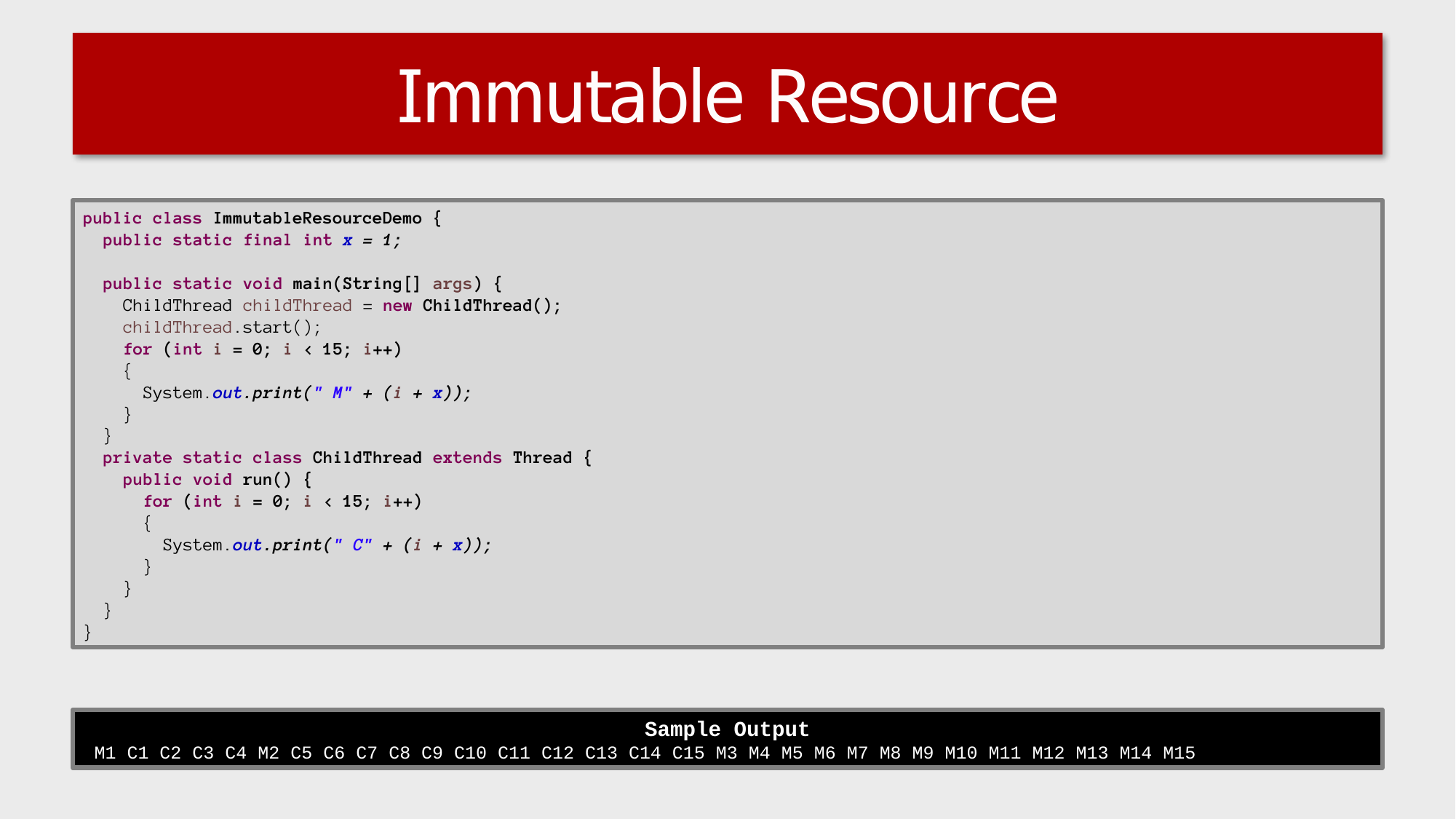

# Immutable Resource
public class ImmutableResourceDemo {
  public static final int x = 1;

  public static void main(String[] args) {
    ChildThread childThread = new ChildThread();
    childThread.start();
    for (int i = 0; i < 15; i++)
    {
      System.out.print(" M" + (i + x));
    }
  }
  private static class ChildThread extends Thread {
    public void run() {
      for (int i = 0; i < 15; i++)
      {
        System.out.print(" C" + (i + x));
      }
    }
  }
}
Sample Output
 M1 C1 C2 C3 C4 M2 C5 C6 C7 C8 C9 C10 C11 C12 C13 C14 C15 M3 M4 M5 M6 M7 M8 M9 M10 M11 M12 M13 M14 M15